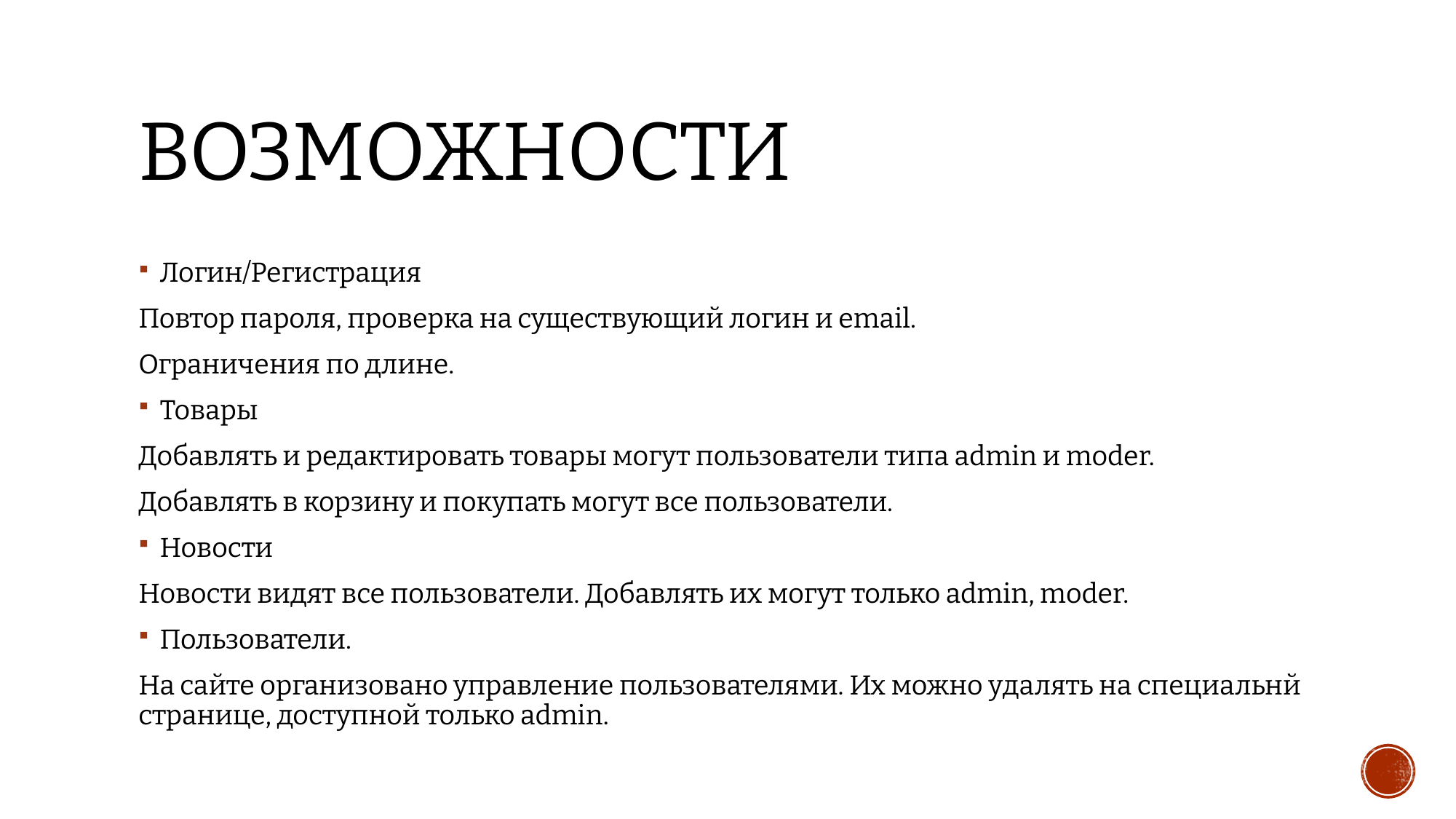

# Возможности
Логин/Регистрация
Повтор пароля, проверка на существующий логин и email.
Ограничения по длине.
Товары
Добавлять и редактировать товары могут пользователи типа admin и moder.
Добавлять в корзину и покупать могут все пользователи.
Новости
Новости видят все пользователи. Добавлять их могут только admin, moder.
Пользователи.
На сайте организовано управление пользователями. Их можно удалять на специальнй странице, доступной только admin.